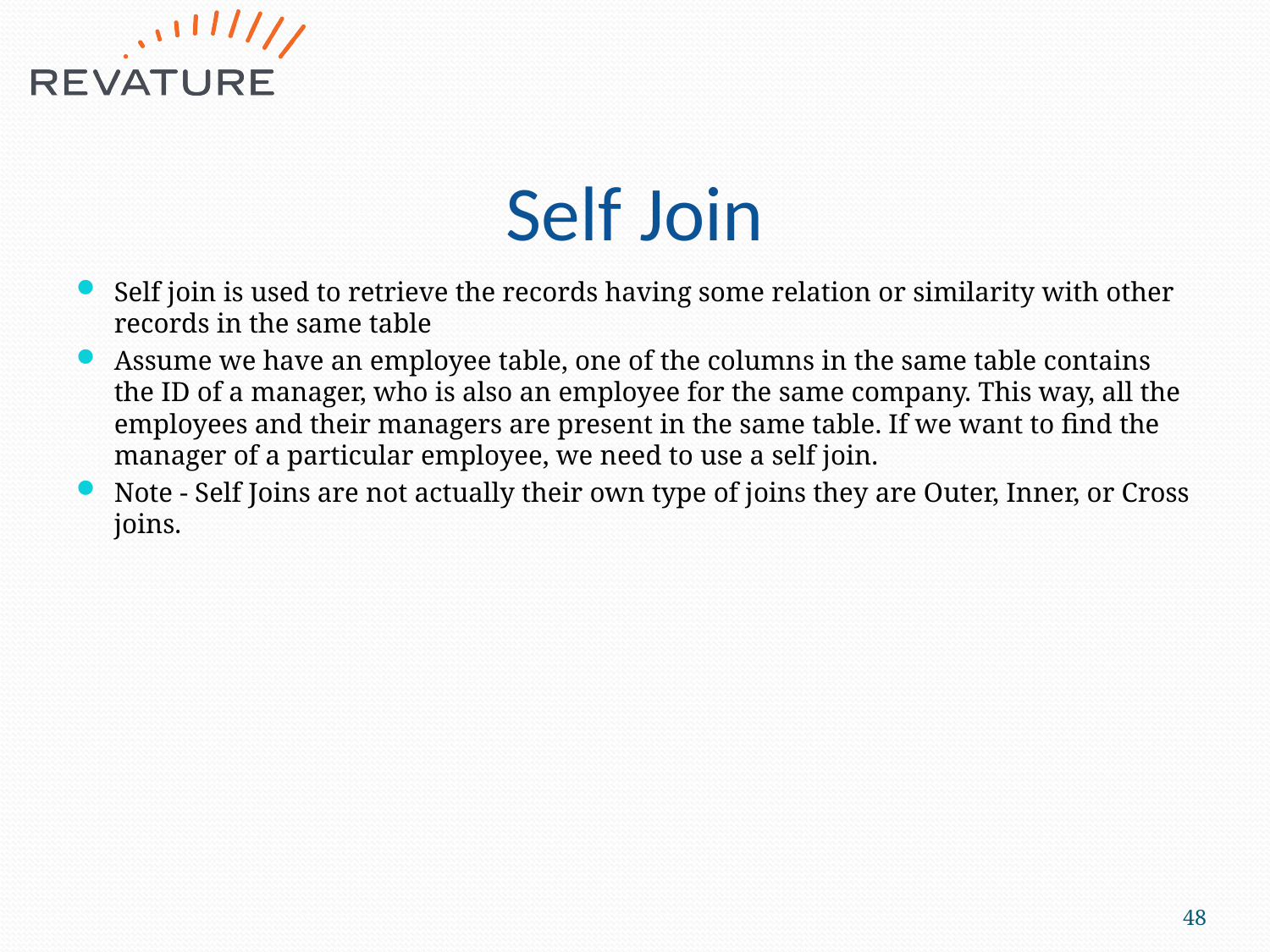

# Self Join
Self join is used to retrieve the records having some relation or similarity with other records in the same table
Assume we have an employee table, one of the columns in the same table contains the ID of a manager, who is also an employee for the same company. This way, all the employees and their managers are present in the same table. If we want to find the manager of a particular employee, we need to use a self join.
Note - Self Joins are not actually their own type of joins they are Outer, Inner, or Cross joins.
48